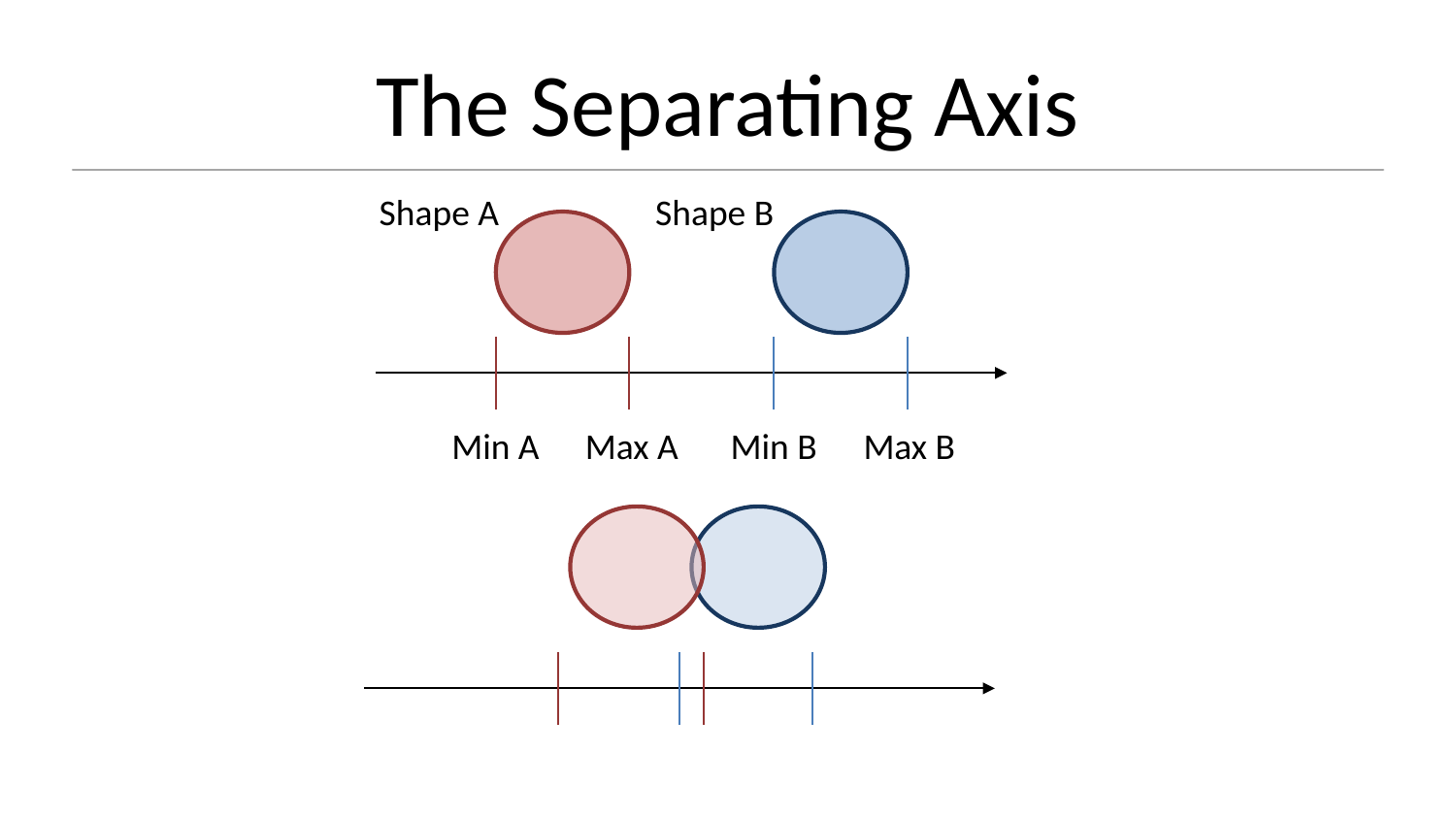

# The Separating Axis
Shape A
Shape B

Min A
Max B
Max A
Min B